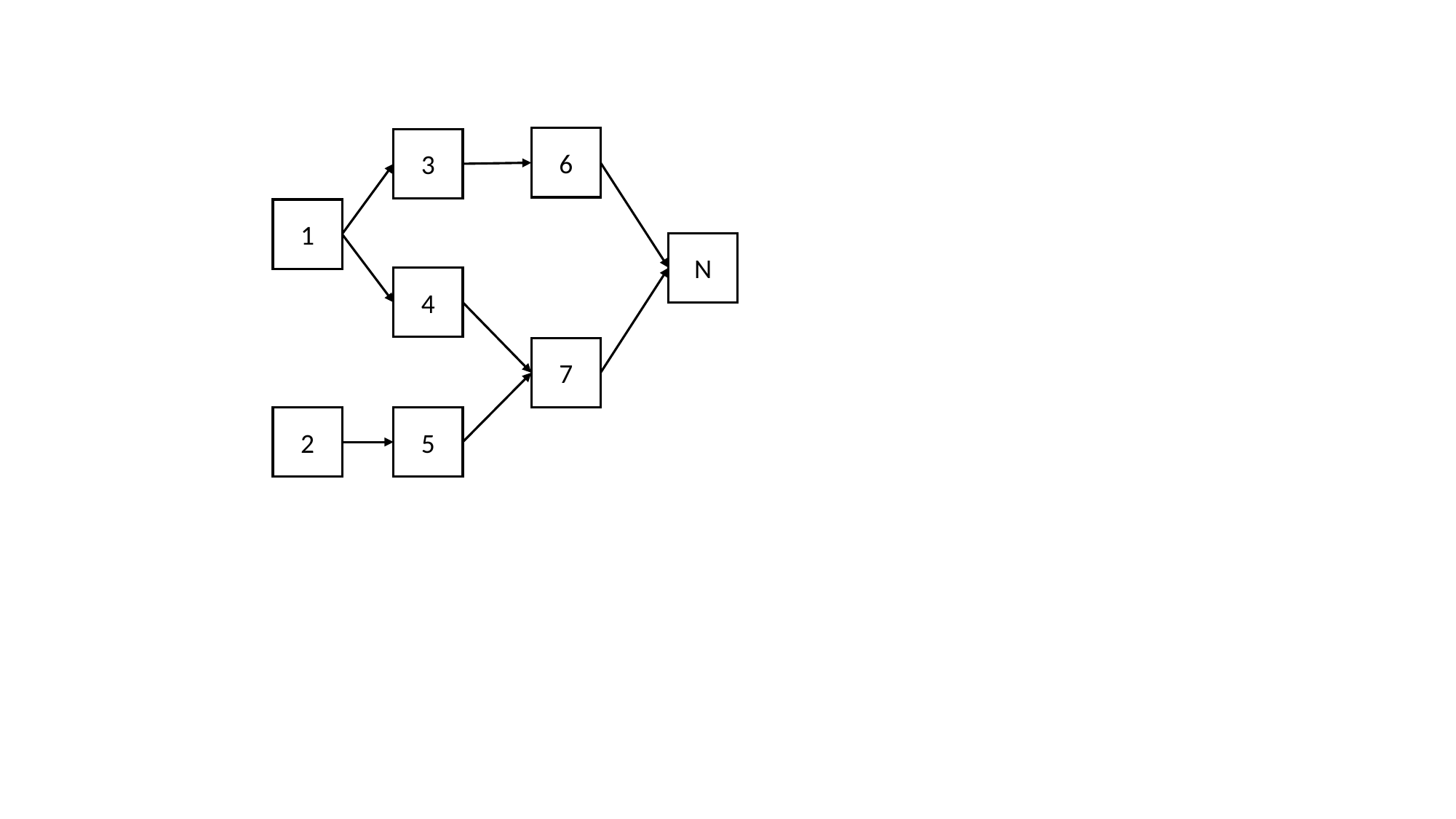

6
3
1
N
4
7
2
5